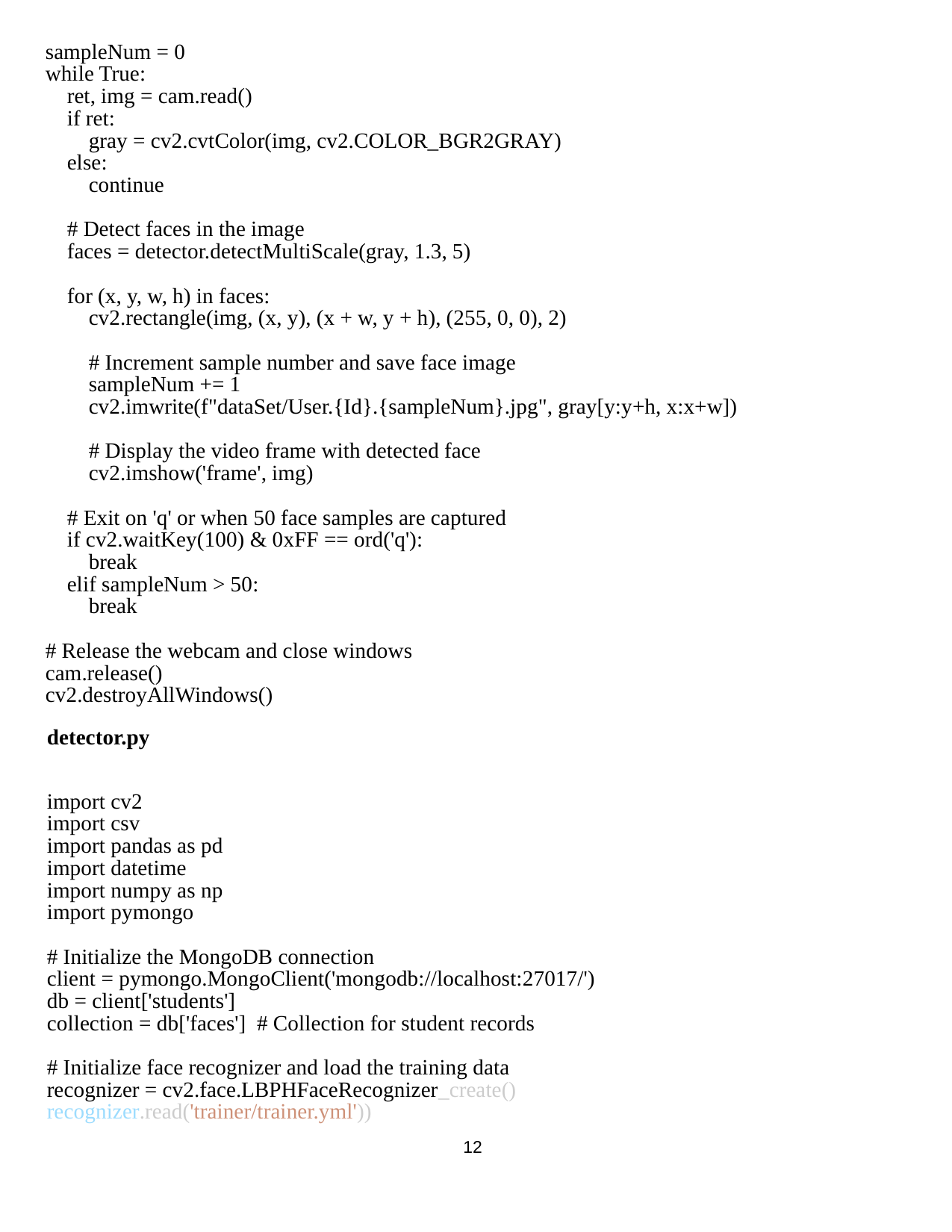

sampleNum = 0
while True:
    ret, img = cam.read()
    if ret:
        gray = cv2.cvtColor(img, cv2.COLOR_BGR2GRAY)
    else:
        continue

    # Detect faces in the image
    faces = detector.detectMultiScale(gray, 1.3, 5)

    for (x, y, w, h) in faces:
        cv2.rectangle(img, (x, y), (x + w, y + h), (255, 0, 0), 2)

        # Increment sample number and save face image
        sampleNum += 1
        cv2.imwrite(f"dataSet/User.{Id}.{sampleNum}.jpg", gray[y:y+h, x:x+w])
        # Display the video frame with detected face
        cv2.imshow('frame', img)

    # Exit on 'q' or when 50 face samples are captured
    if cv2.waitKey(100) & 0xFF == ord('q'):
        break
    elif sampleNum > 50:
        break
# Release the webcam and close windows
cam.release()
cv2.destroyAllWindows()
detector.py

import cv2
import csv
import pandas as pd
import datetime
import numpy as np
import pymongo
# Initialize the MongoDB connection
client = pymongo.MongoClient('mongodb://localhost:27017/')
db = client['students']
collection = db['faces']  # Collection for student records
# Initialize face recognizer and load the training data
recognizer = cv2.face.LBPHFaceRecognizer_create()
recognizer.read('trainer/trainer.yml'))
12